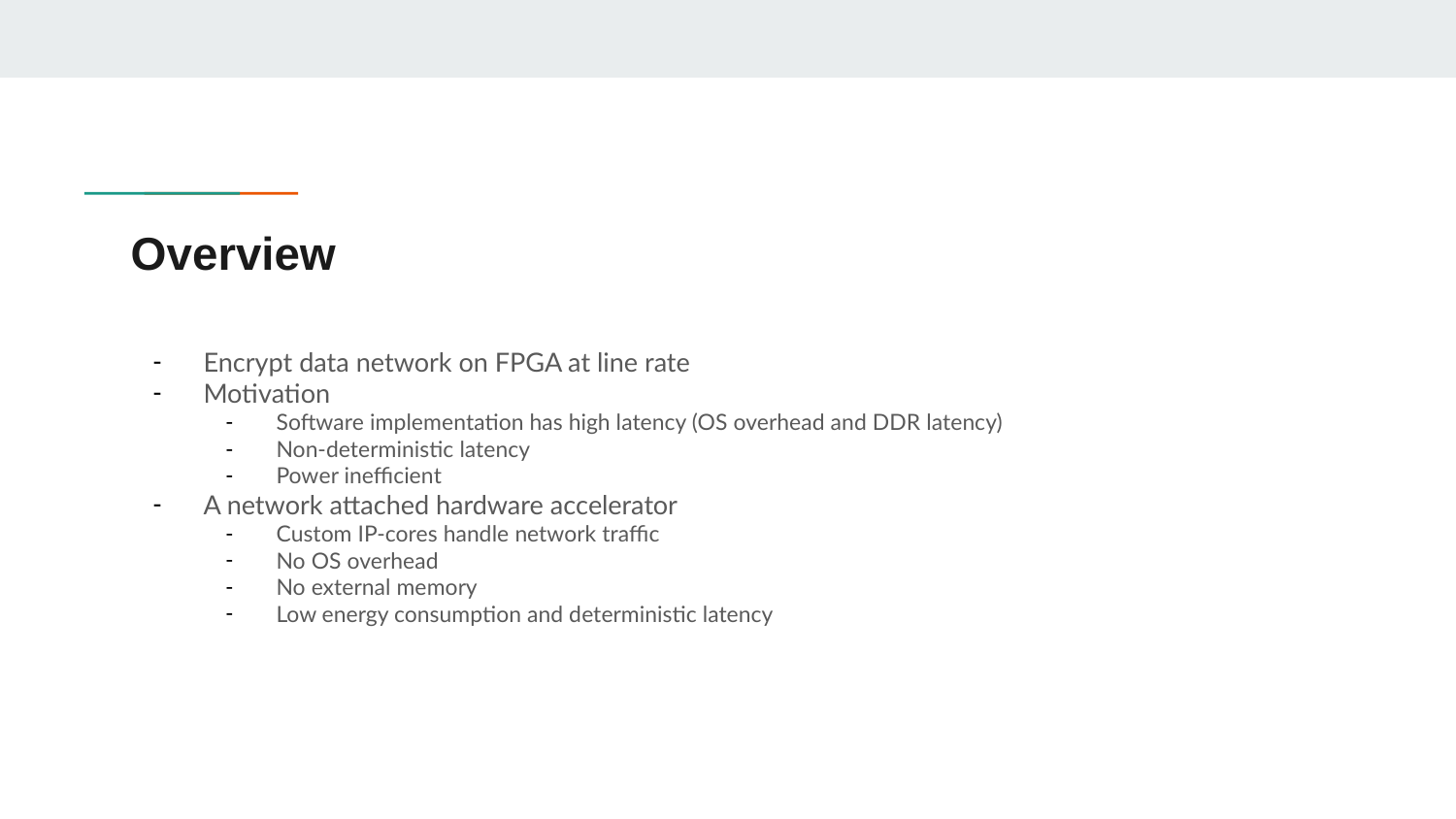

# Overview
Encrypt data network on FPGA at line rate
Motivation
Software implementation has high latency (OS overhead and DDR latency)
Non-deterministic latency
Power inefficient
A network attached hardware accelerator
Custom IP-cores handle network traffic
No OS overhead
No external memory
Low energy consumption and deterministic latency